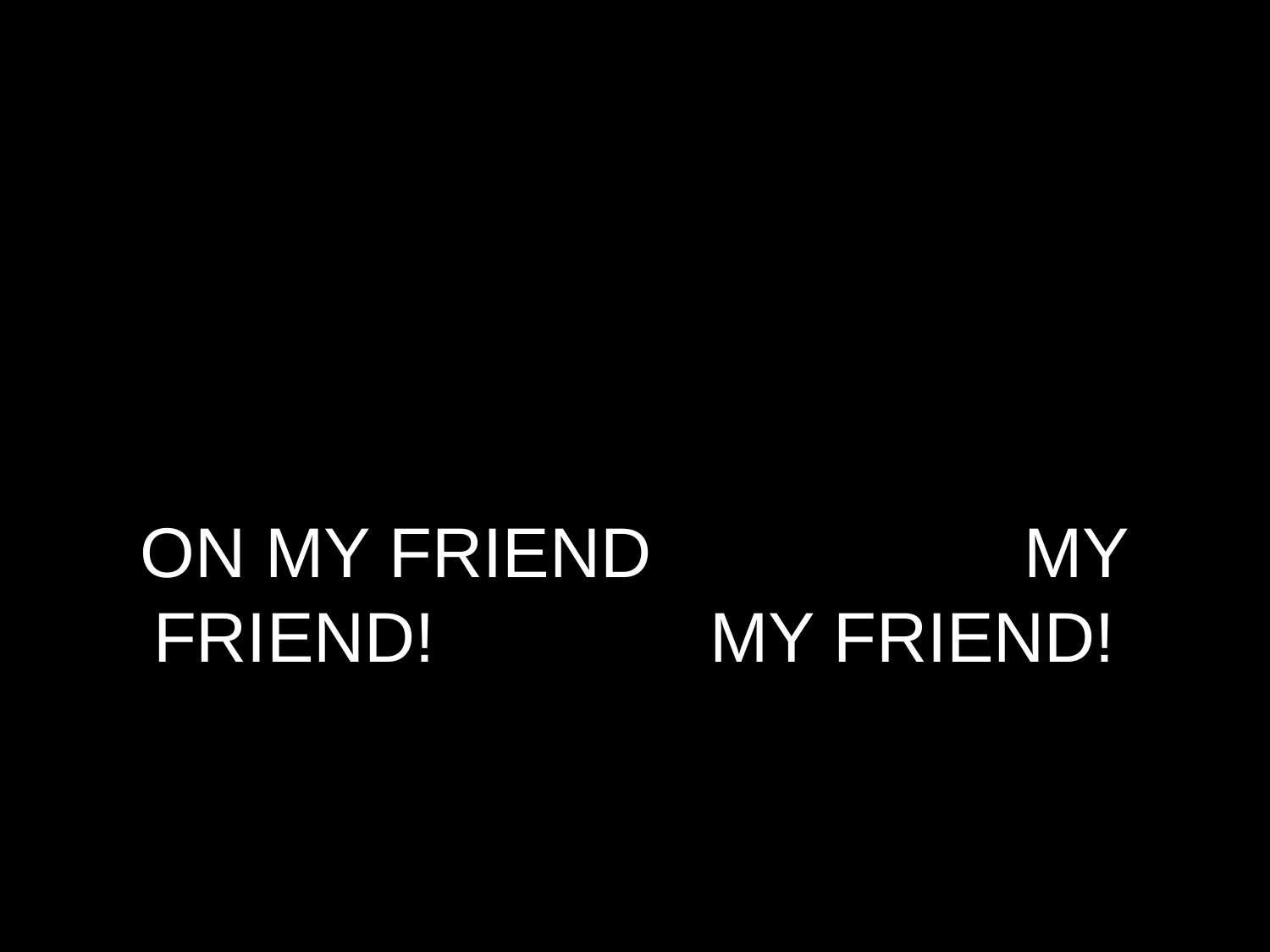

# ON MY FRIEND                   MY FRIEND!              MY FRIEND!